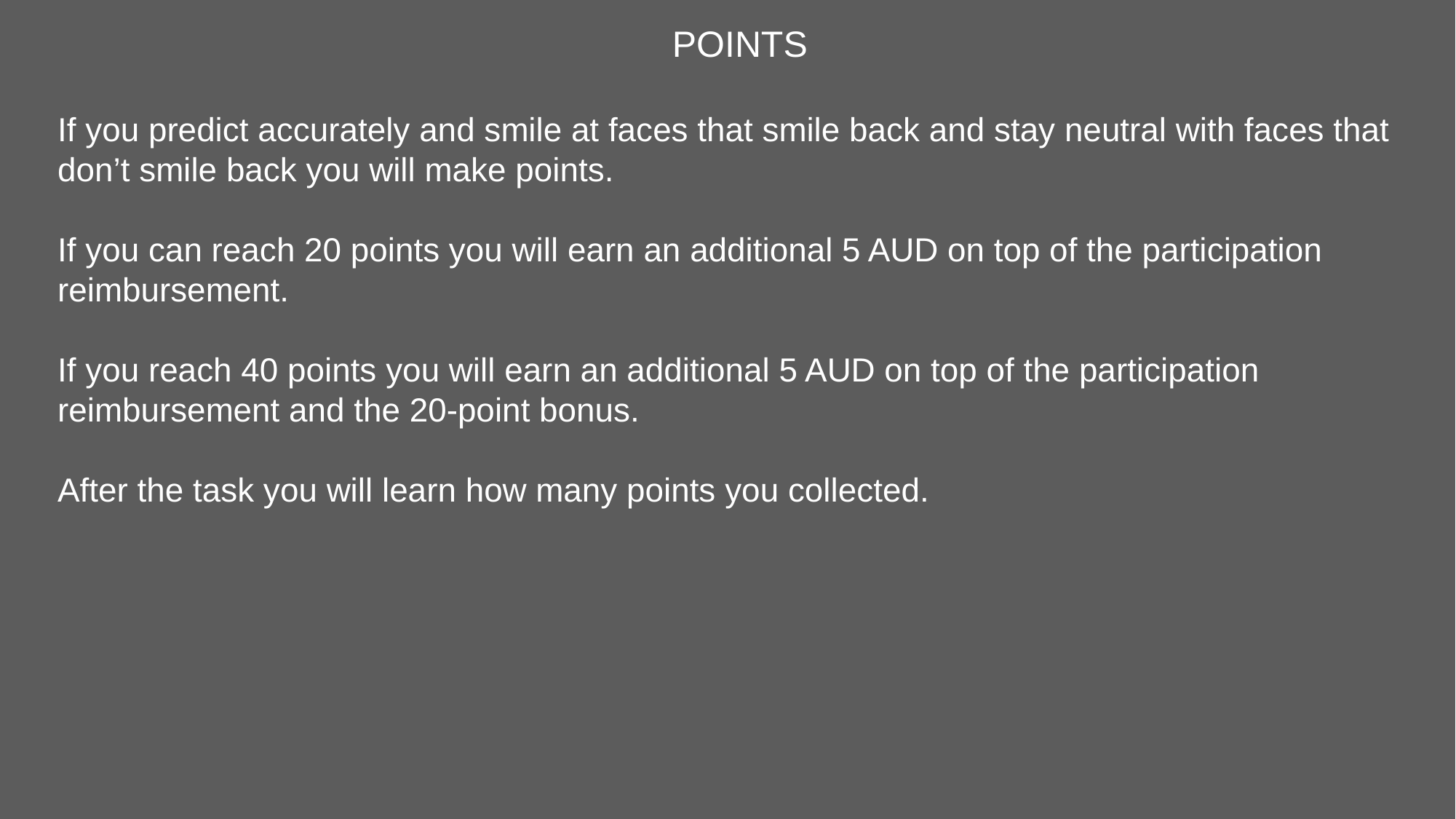

POINTS

If you predict accurately and smile at faces that smile back and stay neutral with faces that don’t smile back you will make points.

If you can reach 20 points you will earn an additional 5 AUD on top of the participation reimbursement.

If you reach 40 points you will earn an additional 5 AUD on top of the participation reimbursement and the 20-point bonus.

After the task you will learn how many points you collected.